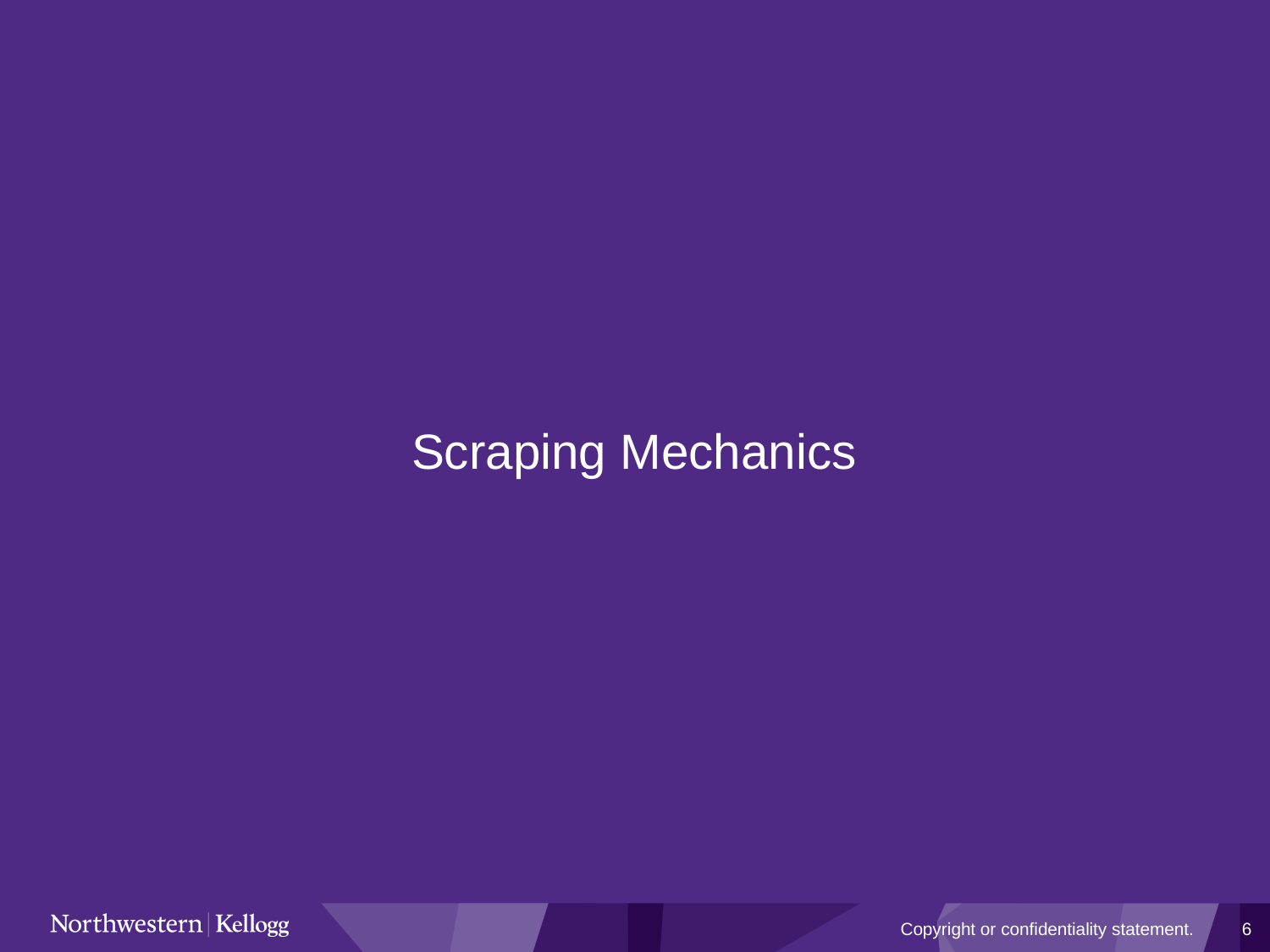

Scraping Mechanics
Copyright or confidentiality statement.
6